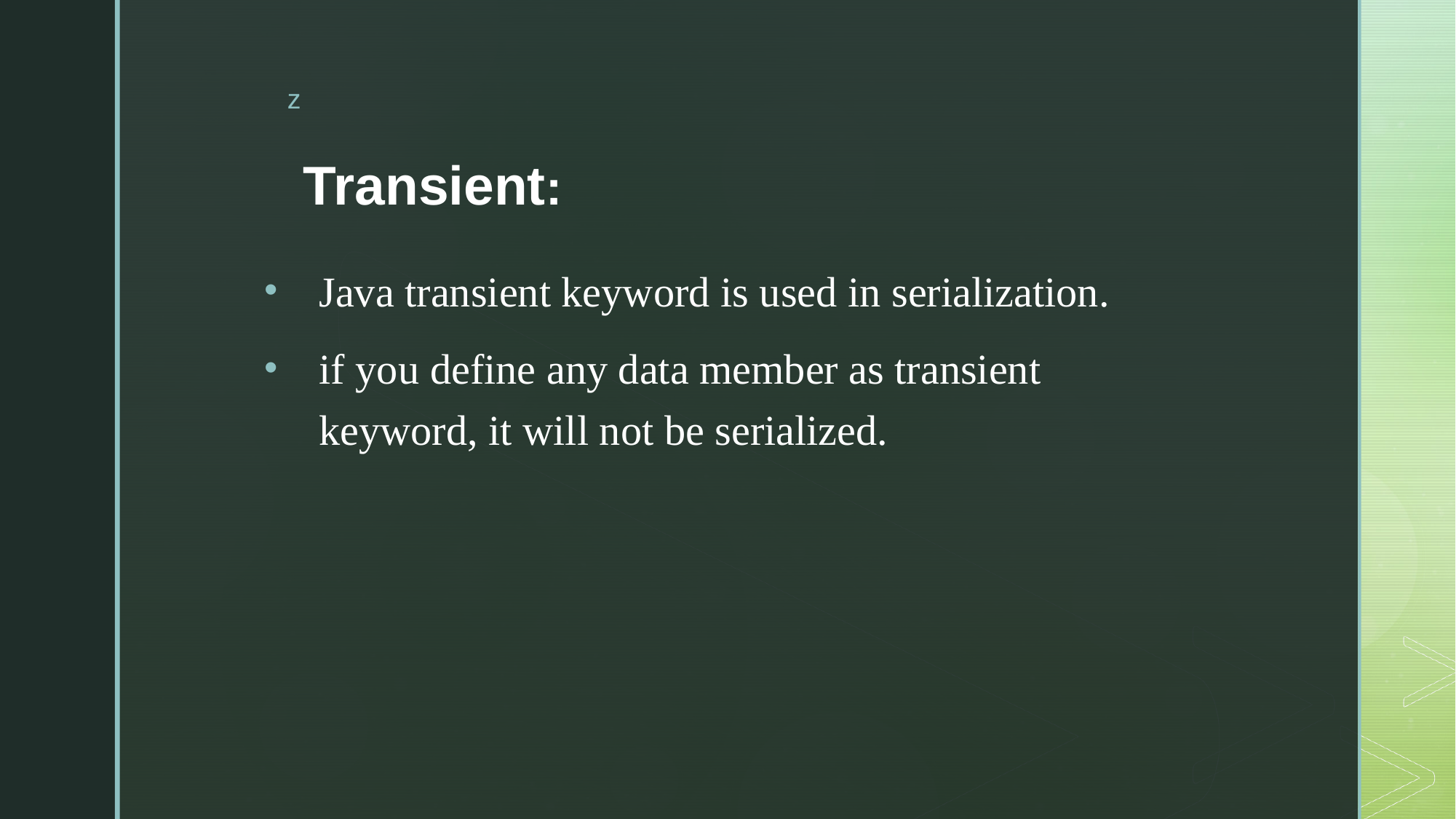

Java transient keyword is used in serialization.
if you define any data member as transient keyword, it will not be serialized.
# Transient: